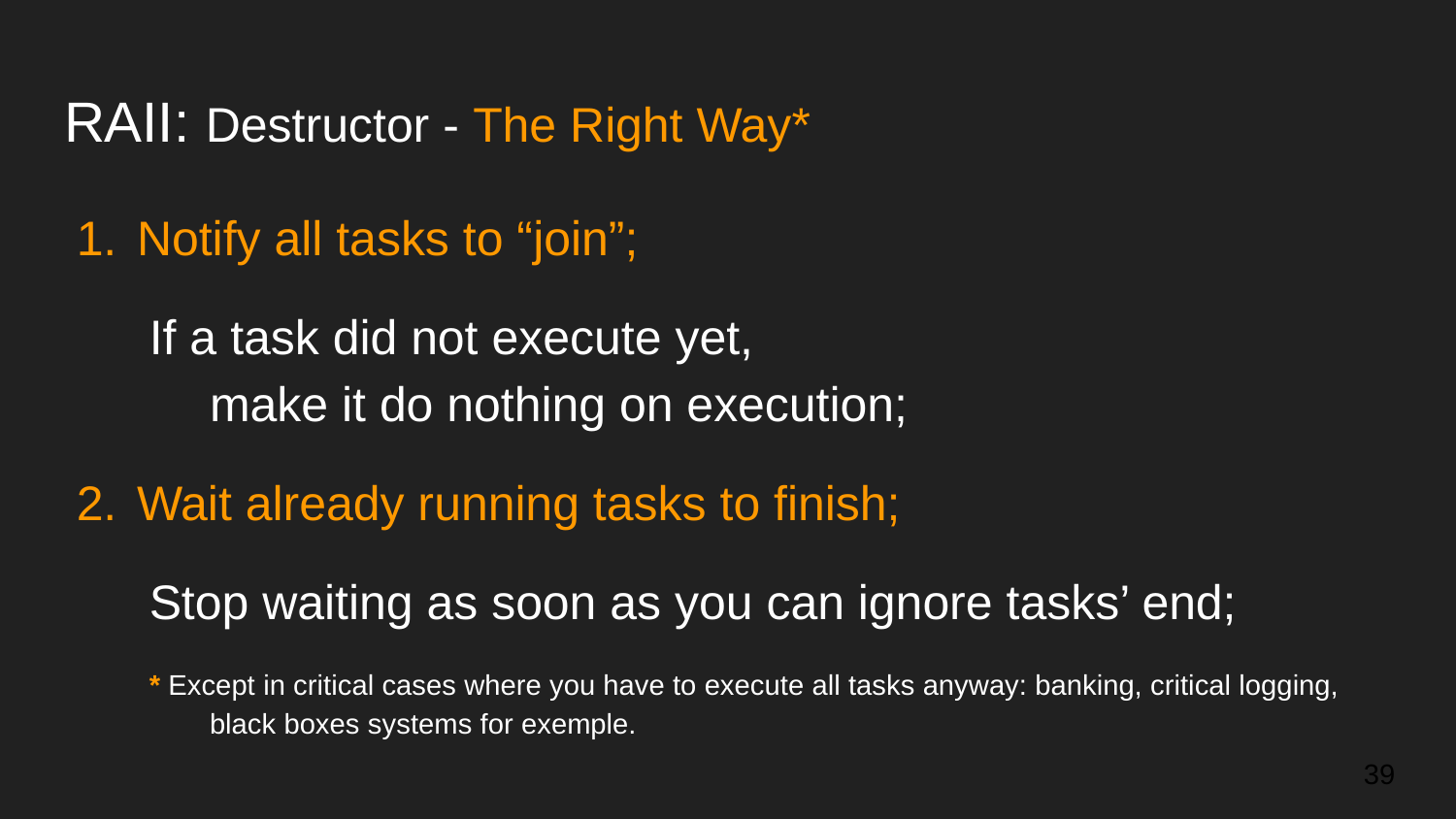

# RAII: Destructor - The Right Way*
Notify all tasks to “join”;
If a task did not execute yet,
make it do nothing on execution;
Wait already running tasks to finish;
Stop waiting as soon as you can ignore tasks’ end;
* Except in critical cases where you have to execute all tasks anyway: banking, critical logging, black boxes systems for exemple.
39